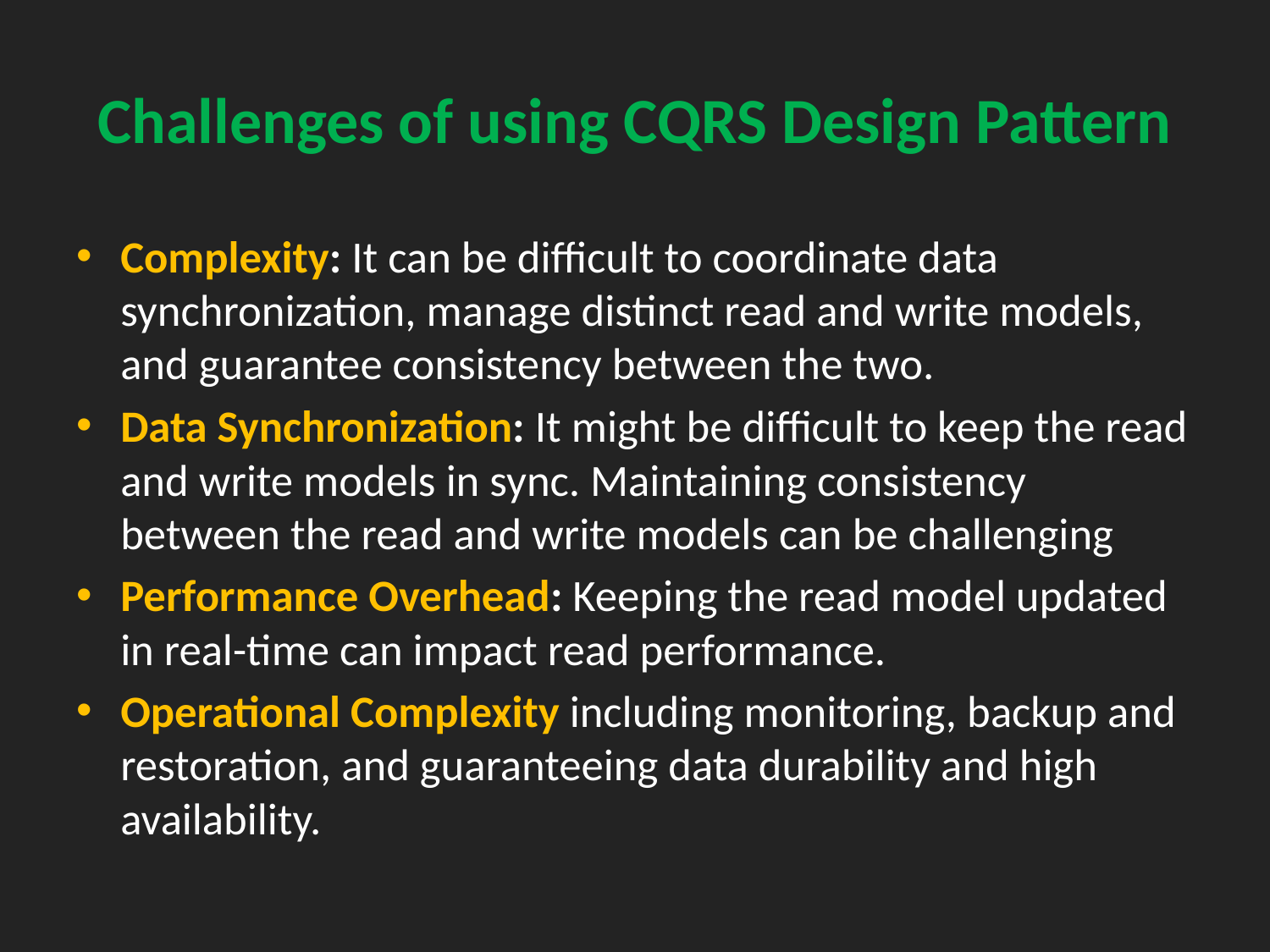

# Challenges of using CQRS Design Pattern
Complexity: It can be difficult to coordinate data synchronization, manage distinct read and write models, and guarantee consistency between the two.
Data Synchronization: It might be difficult to keep the read and write models in sync. Maintaining consistency between the read and write models can be challenging
Performance Overhead: Keeping the read model updated in real-time can impact read performance.
Operational Complexity including monitoring, backup and restoration, and guaranteeing data durability and high availability.